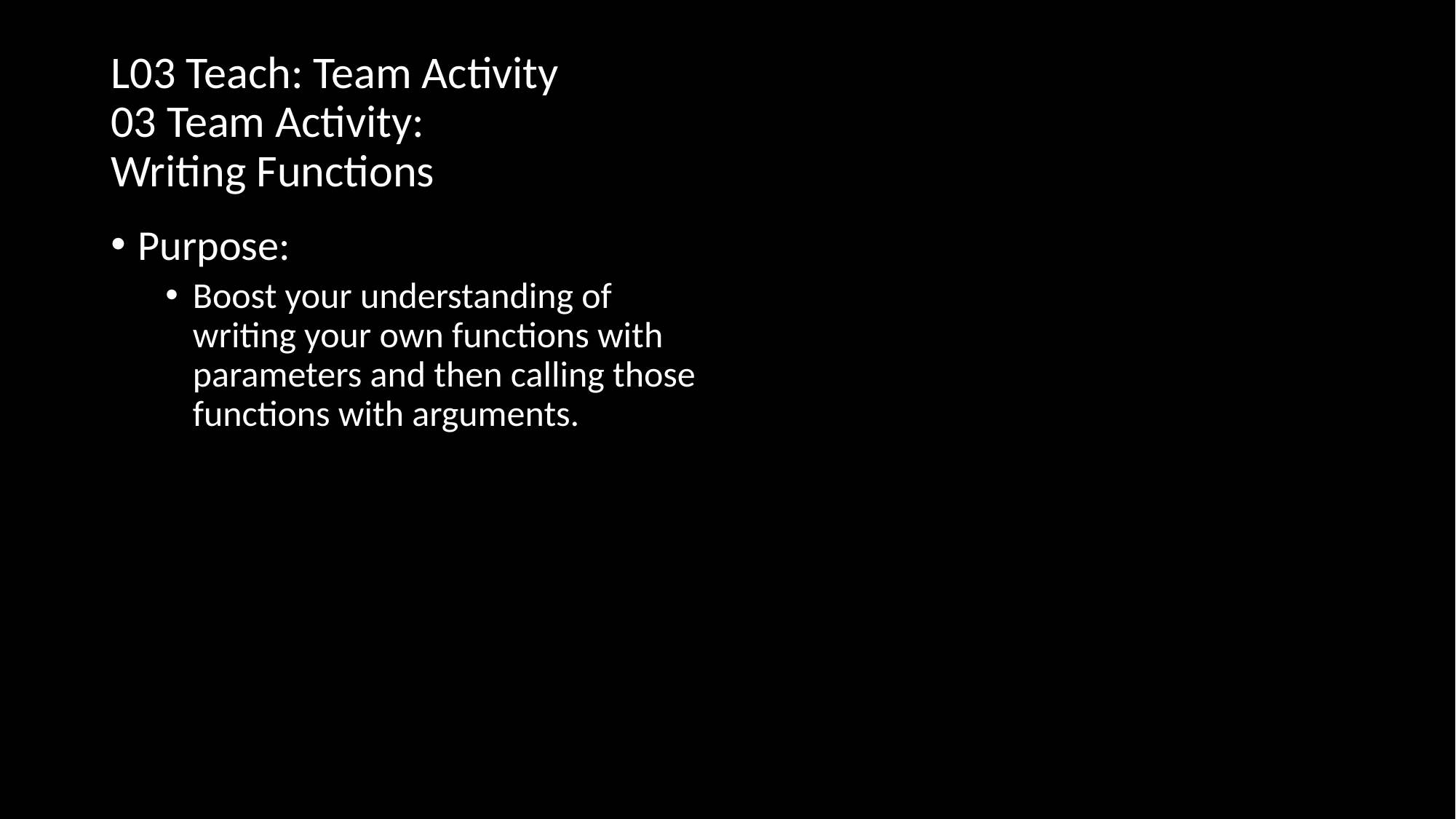

# L03 Teach: Team Activity 03 Team Activity: Writing Functions
Purpose:
Boost your understanding of writing your own functions with parameters and then calling those functions with arguments.